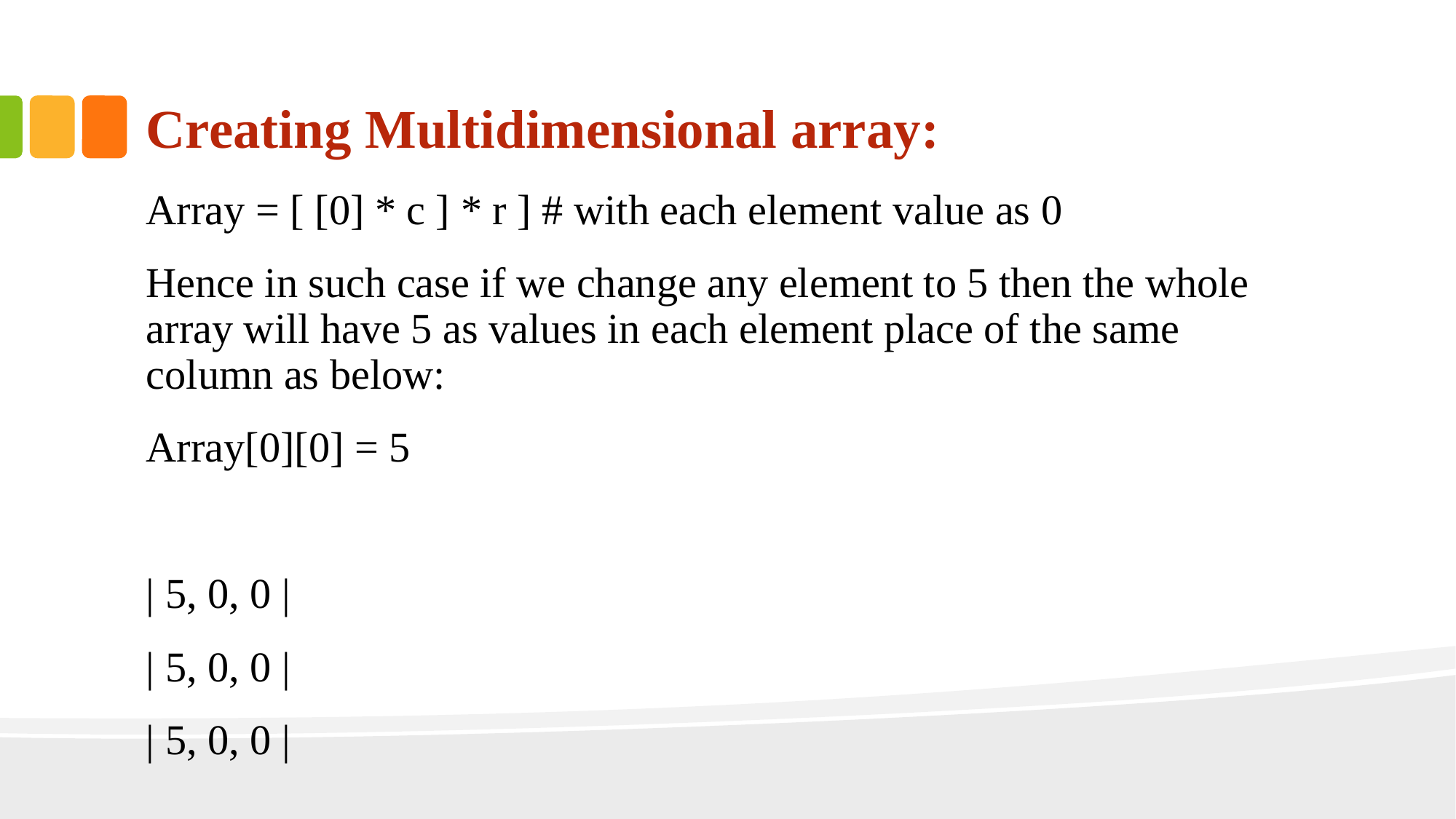

Creating Multidimensional array:
Array = [ [0] * c ] * r ] # with each element value as 0
Hence in such case if we change any element to 5 then the whole array will have 5 as values in each element place of the same column as below:
Array[0][0] = 5

| 5, 0, 0 |
| 5, 0, 0 |
| 5, 0, 0 |